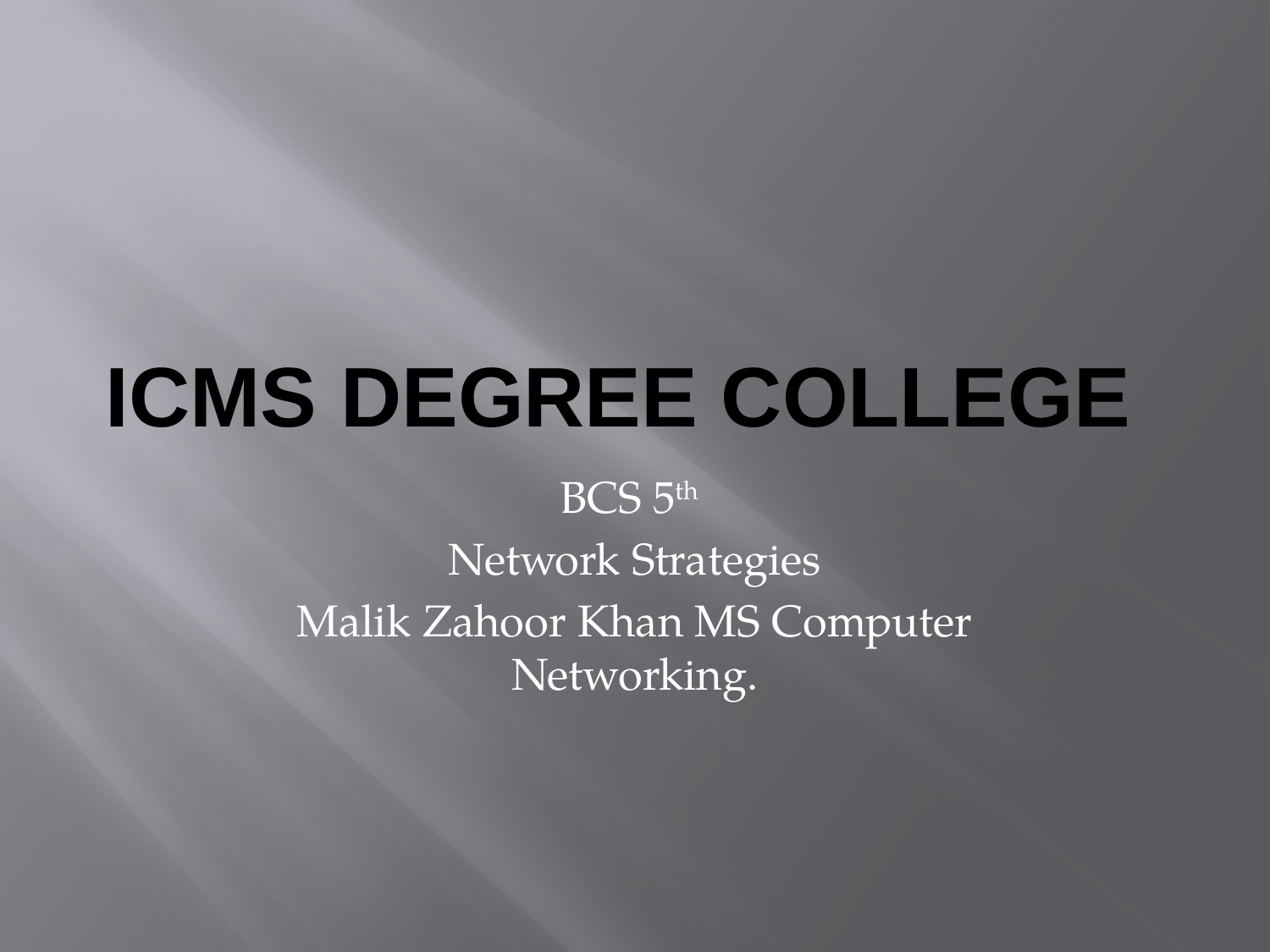

# ICMS DEGREE COLLEGE
BCS 5th
Network Strategies
Malik Zahoor Khan MS Computer Networking.